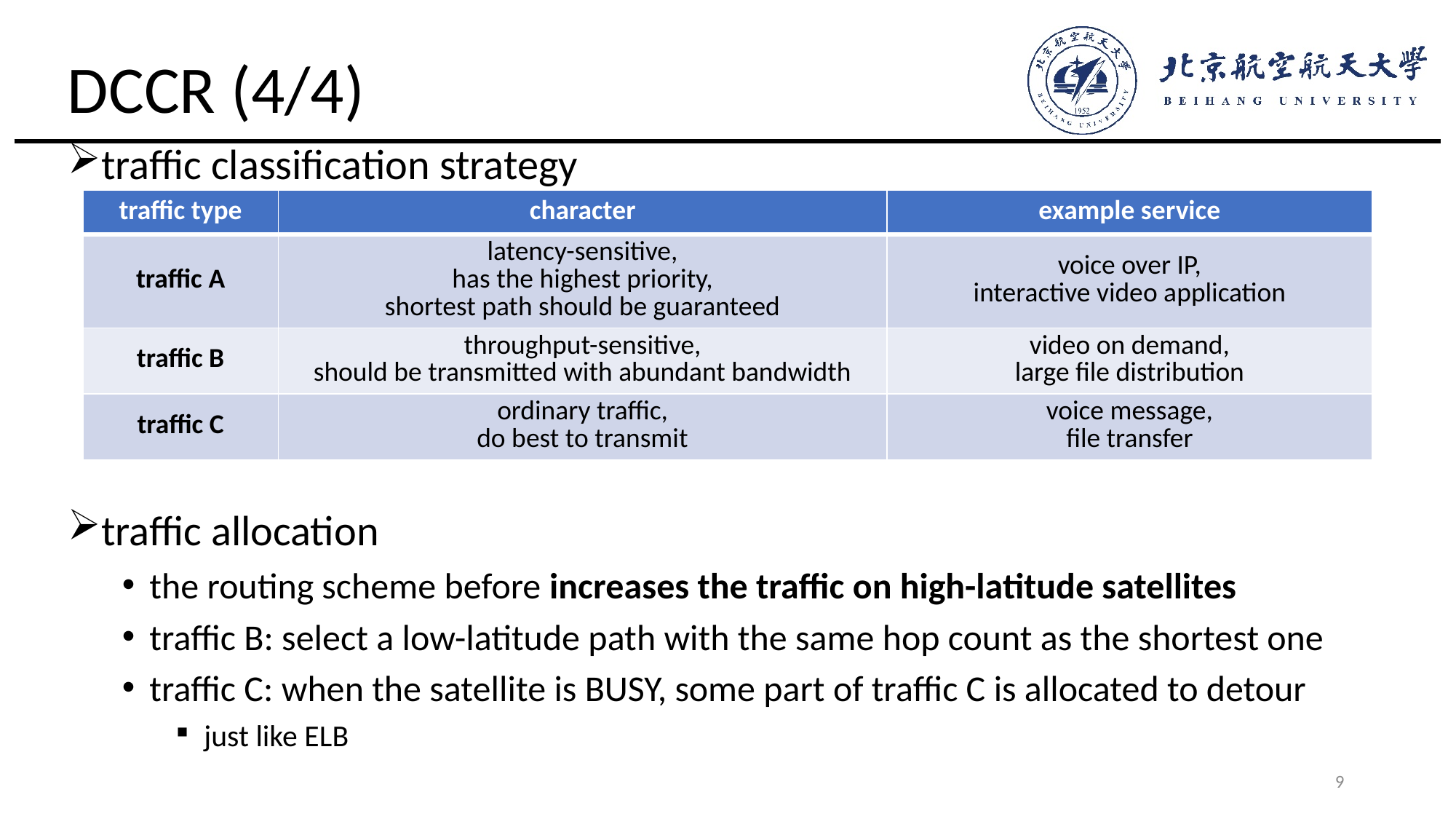

# DCCR (4/4)
traffic classification strategy

traffic allocation
the routing scheme before increases the traffic on high-latitude satellites
traffic B: select a low-latitude path with the same hop count as the shortest one
traffic C: when the satellite is BUSY, some part of traffic C is allocated to detour
just like ELB
| traffic type | character | example service |
| --- | --- | --- |
| traffic A | latency-sensitive, has the highest priority, shortest path should be guaranteed | voice over IP, interactive video application |
| traffic B | throughput-sensitive, should be transmitted with abundant bandwidth | video on demand, large file distribution |
| traffic C | ordinary traffic, do best to transmit | voice message, file transfer |
9